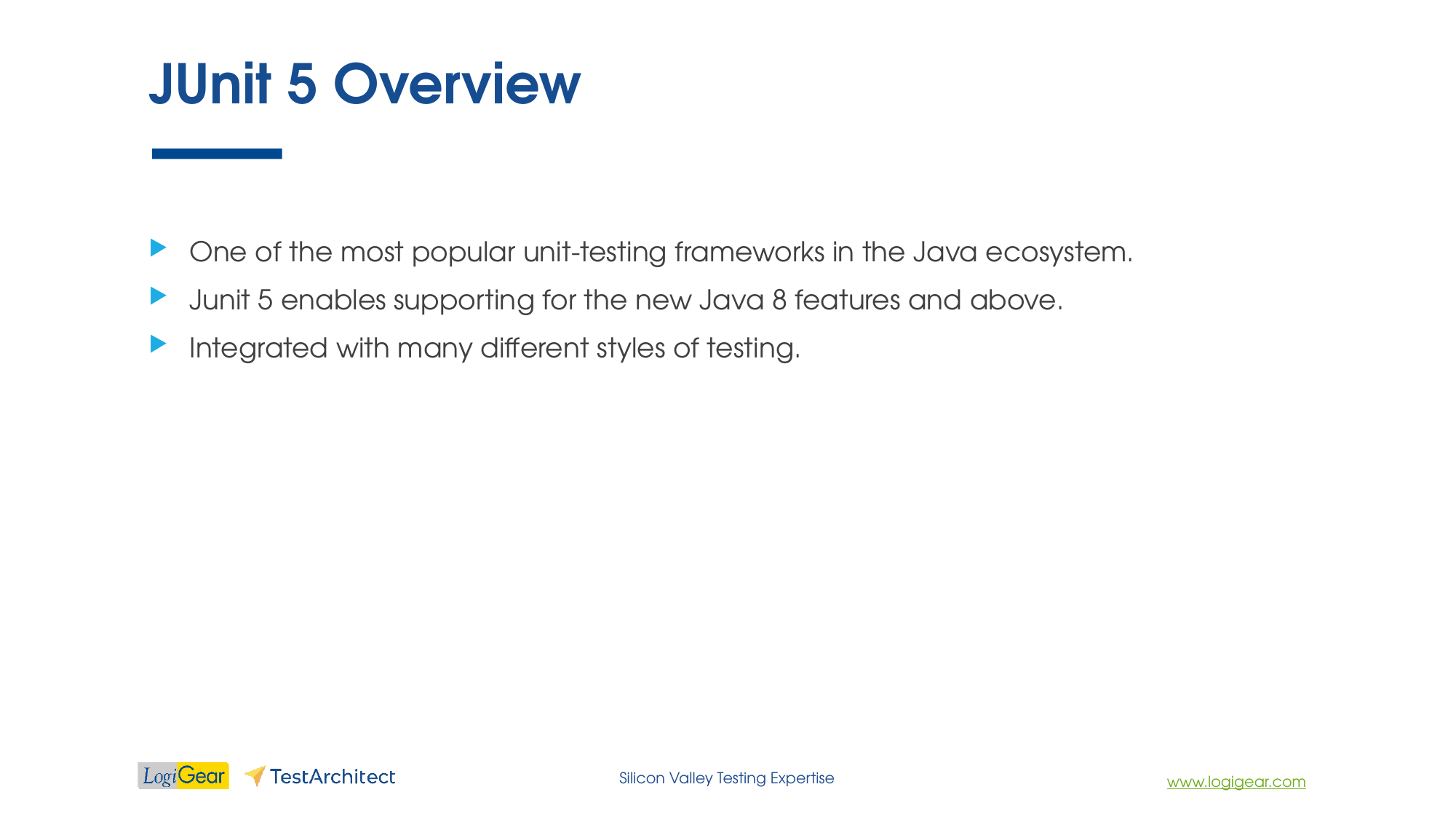

# JUnit 5 Overview
One of the most popular unit-testing frameworks in the Java ecosystem.
Junit 5 enables supporting for the new Java 8 features and above.
Integrated with many different styles of testing.